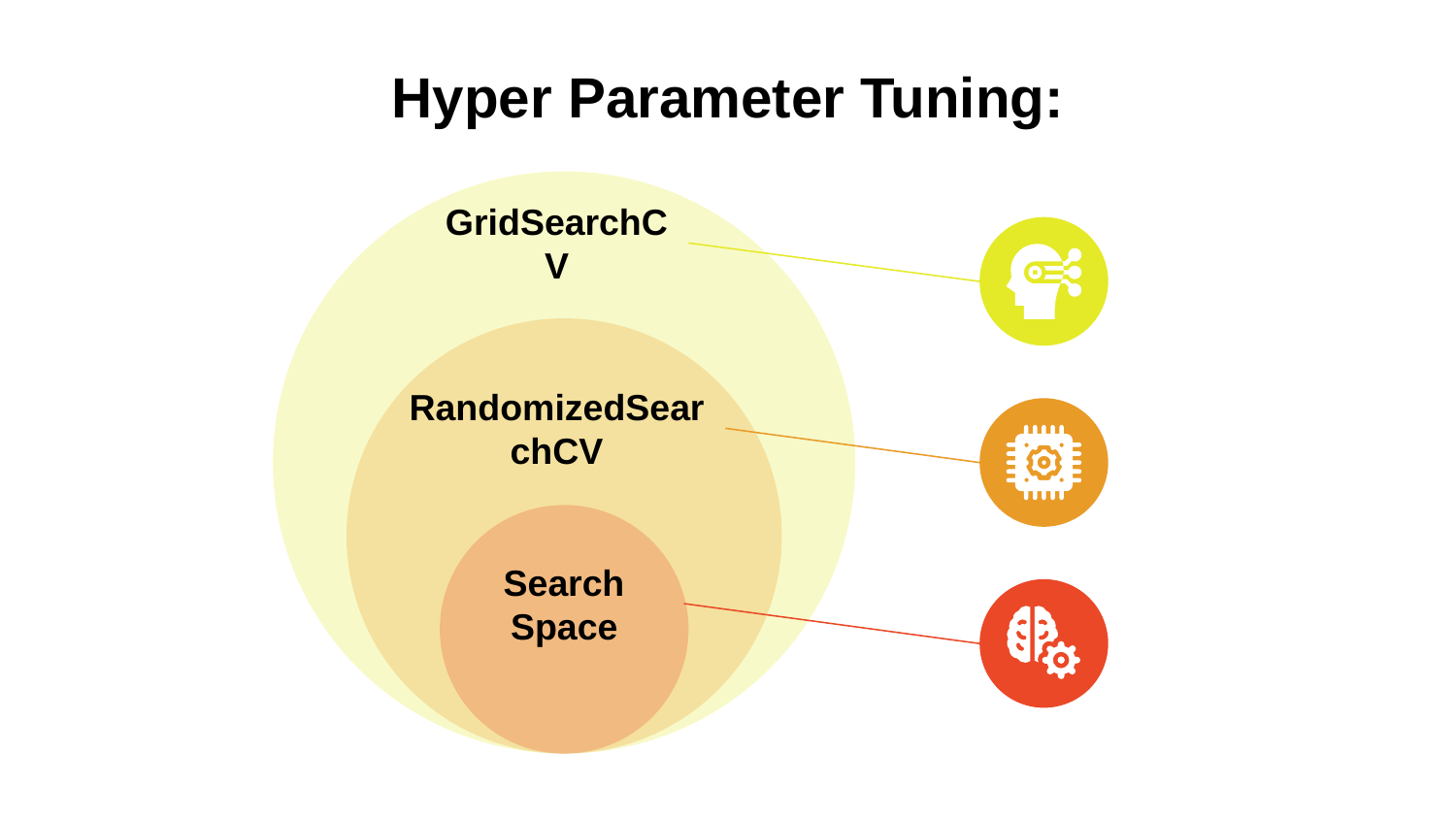

# Hyper Parameter Tuning:

GridSearchCV

RandomizedSearchCV

Search Space